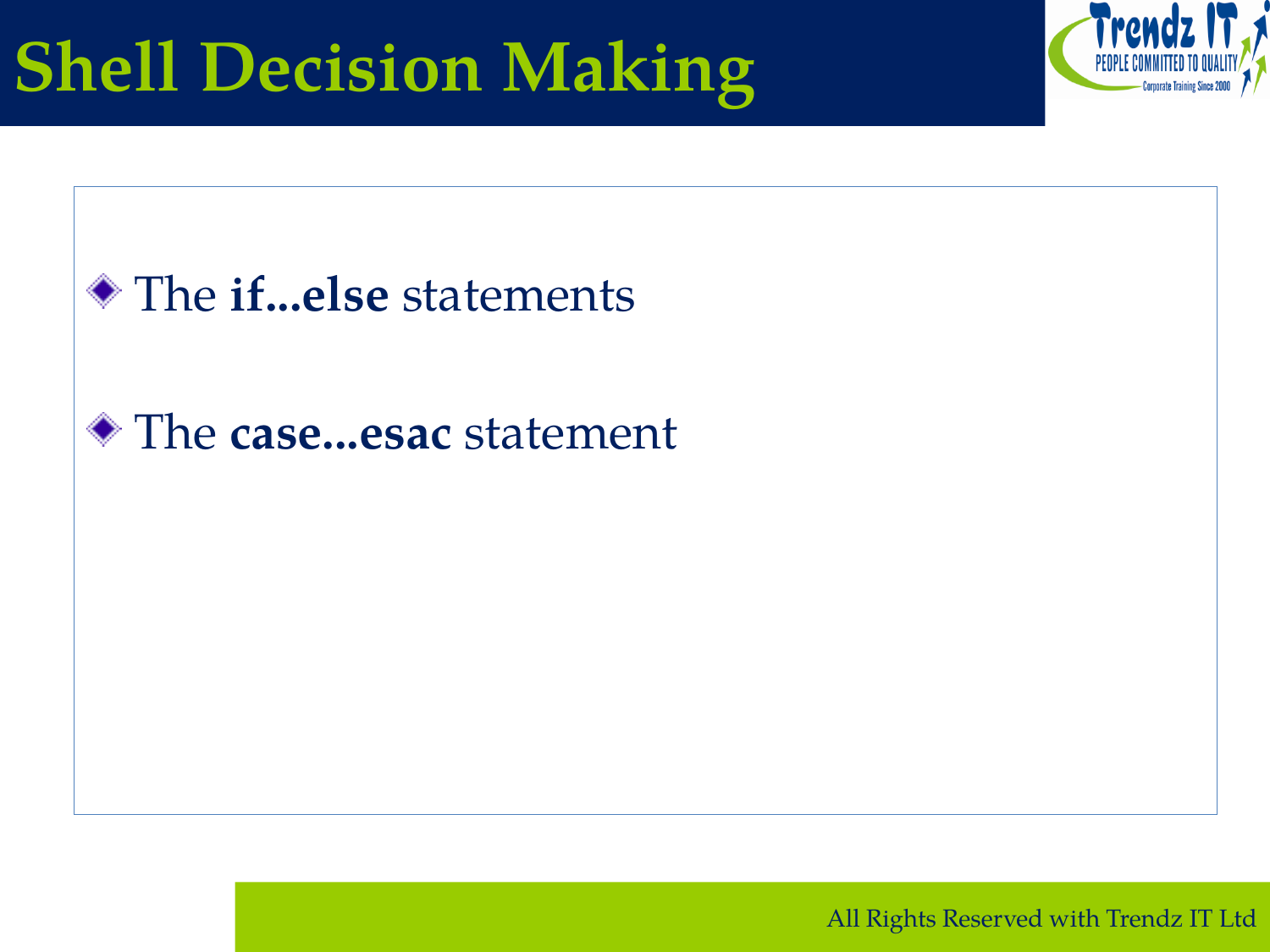

# Shell Decision Making

The if...else statements

The case...esac statement

All Rights Reserved with Trendz IT Ltd